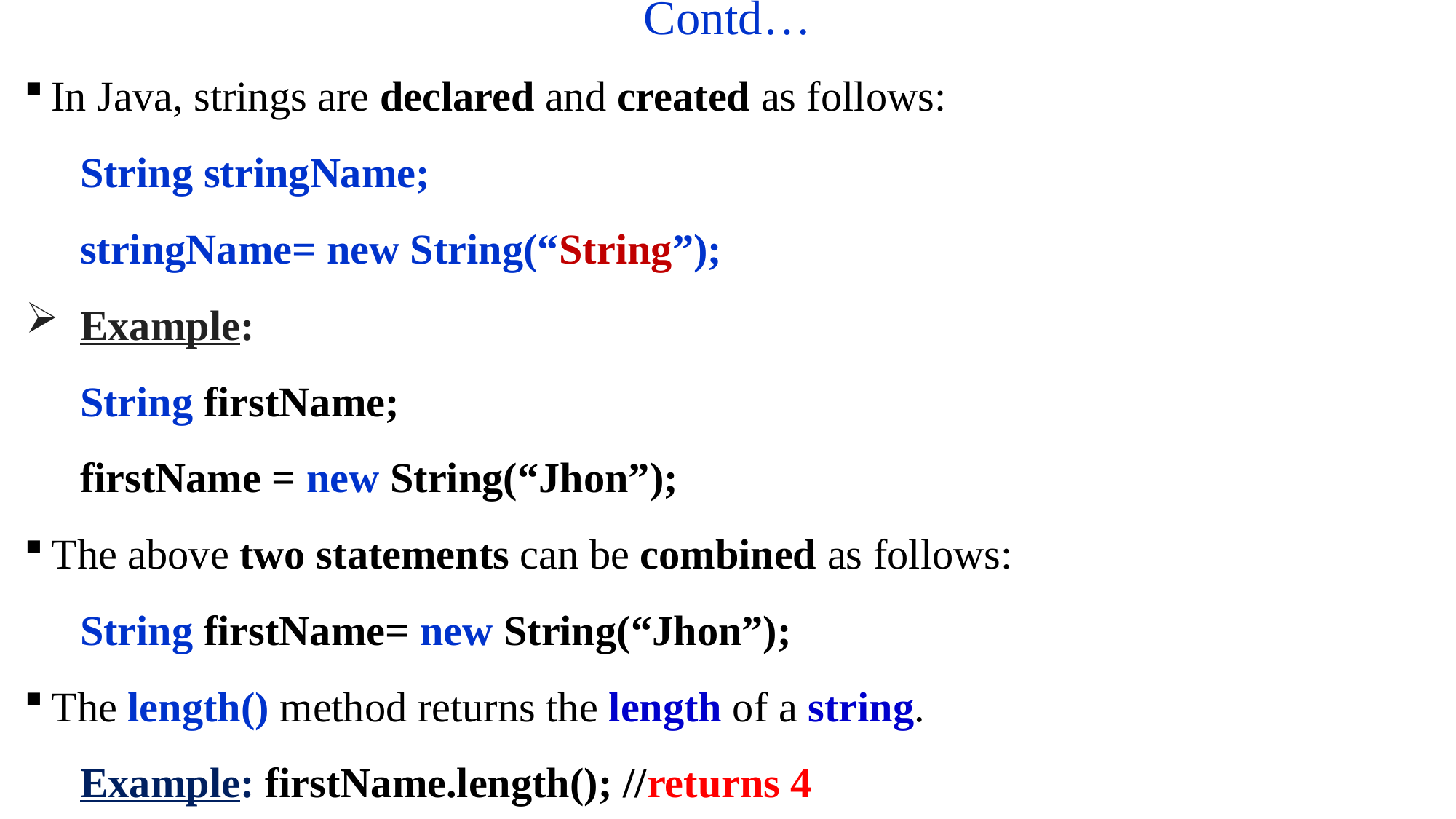

# Contd…
In Java, strings are declared and created as follows:
String stringName;
stringName= new String(“String”);
Example:
String firstName;
firstName = new String(“Jhon”);
The above two statements can be combined as follows:
String firstName= new String(“Jhon”);
The length() method returns the length of a string.
Example: firstName.length(); //returns 4